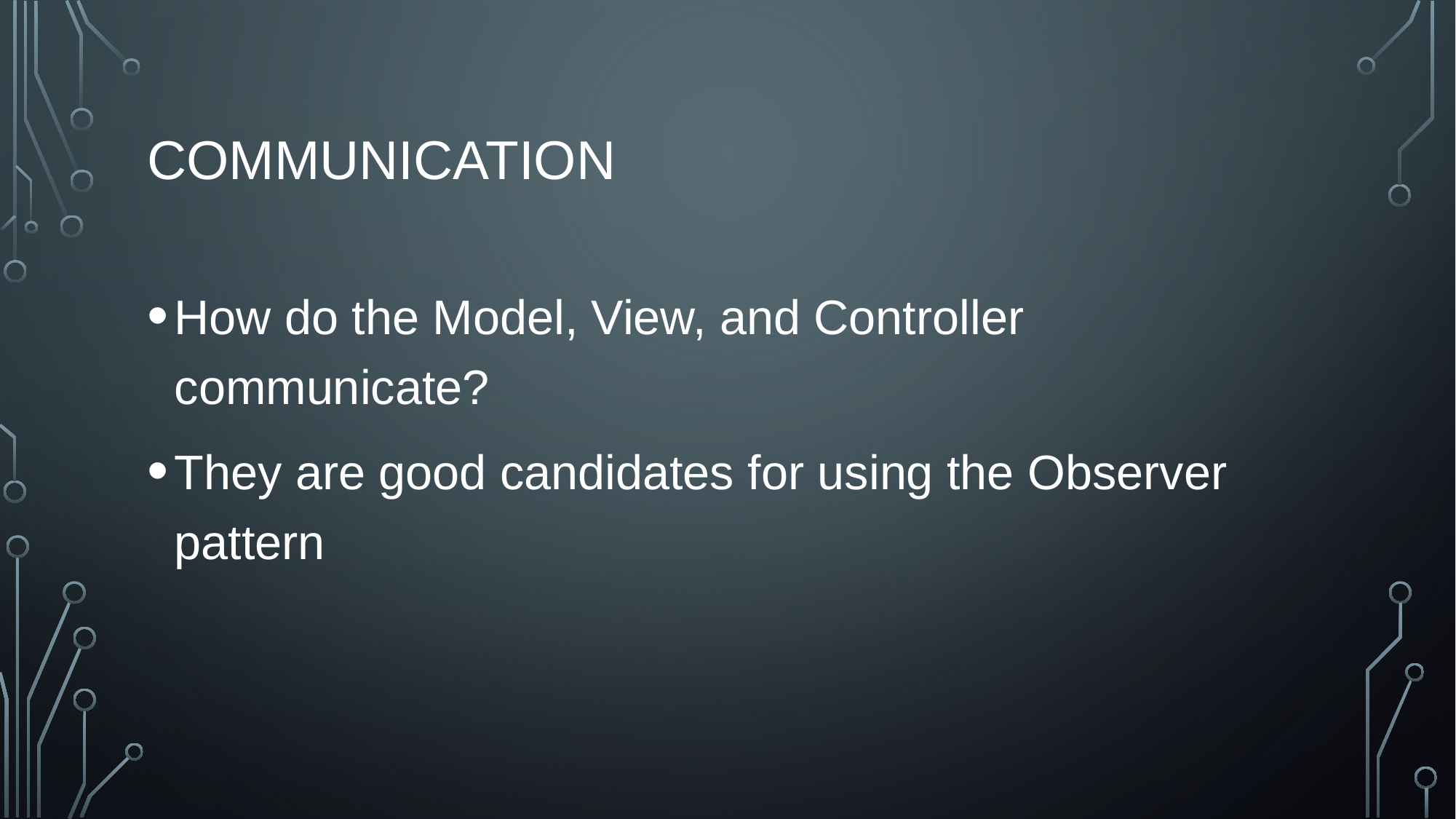

# Communication
How do the Model, View, and Controller communicate?
They are good candidates for using the Observer pattern